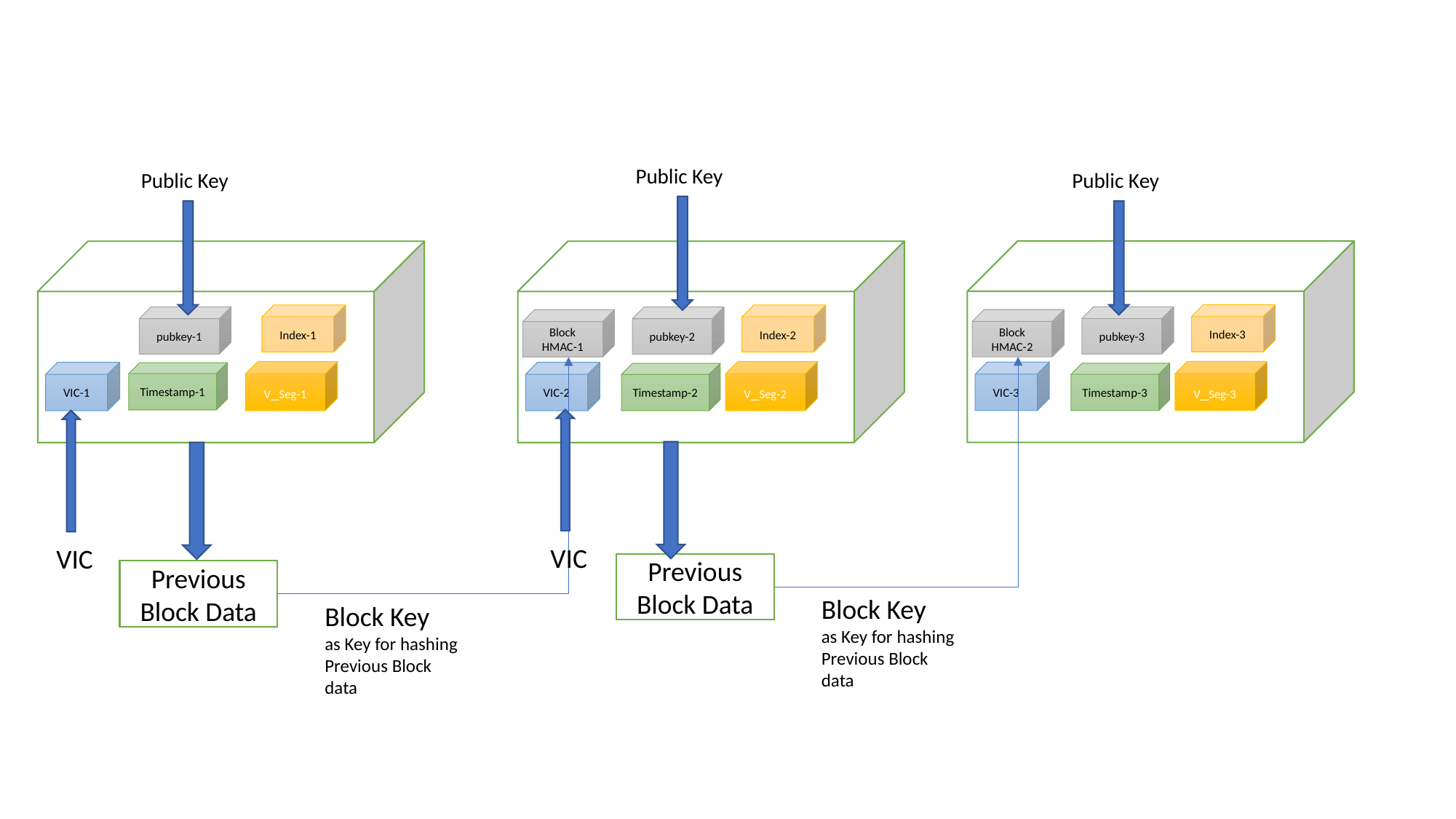

Public Key
Public Key
Public Key

Index-3
Index-1
Index-2
pubkey-3
pubkey-1
pubkey-2
Block HMAC-2
Block HMAC-1
V_Seg-3
V_Seg-1
V_Seg-2
VIC-3
VIC-1
VIC-2
Timestamp-1
Timestamp-3
Timestamp-2

VIC
VIC
Previous Block Data
Previous Block Data
Block Key
as Key for hashing Previous Block data
Block Key
as Key for hashing Previous Block data